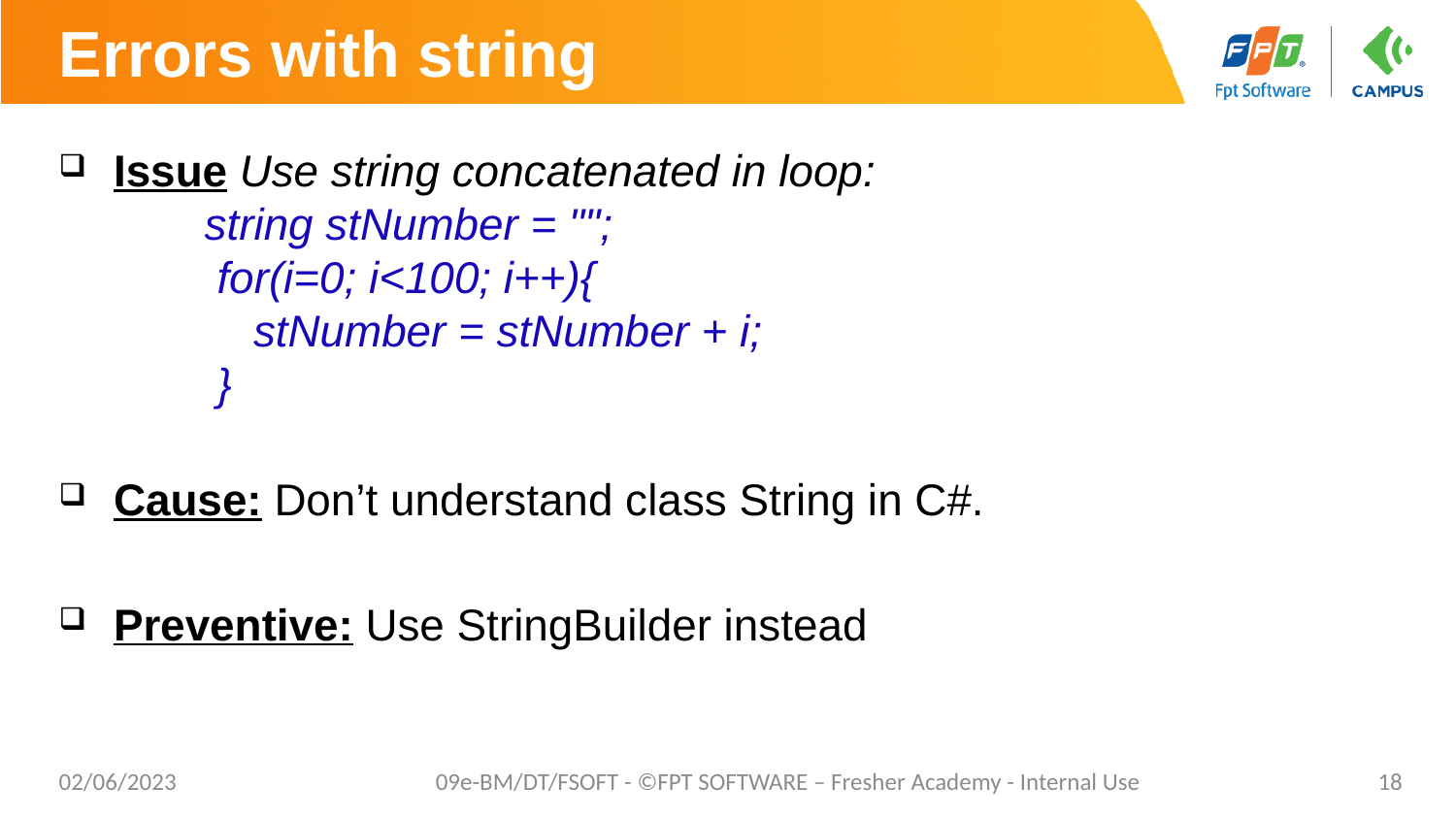

# Errors with string
Issue Use string concatenated in loop:
string stNumber = "";
 for(i=0; i<100; i++){
  	 stNumber = stNumber + i;
 }

Cause: Don’t understand class String in C#.

Preventive: Use StringBuilder instead

02/06/2023
09e-BM/DT/FSOFT - ©FPT SOFTWARE – Fresher Academy - Internal Use
18